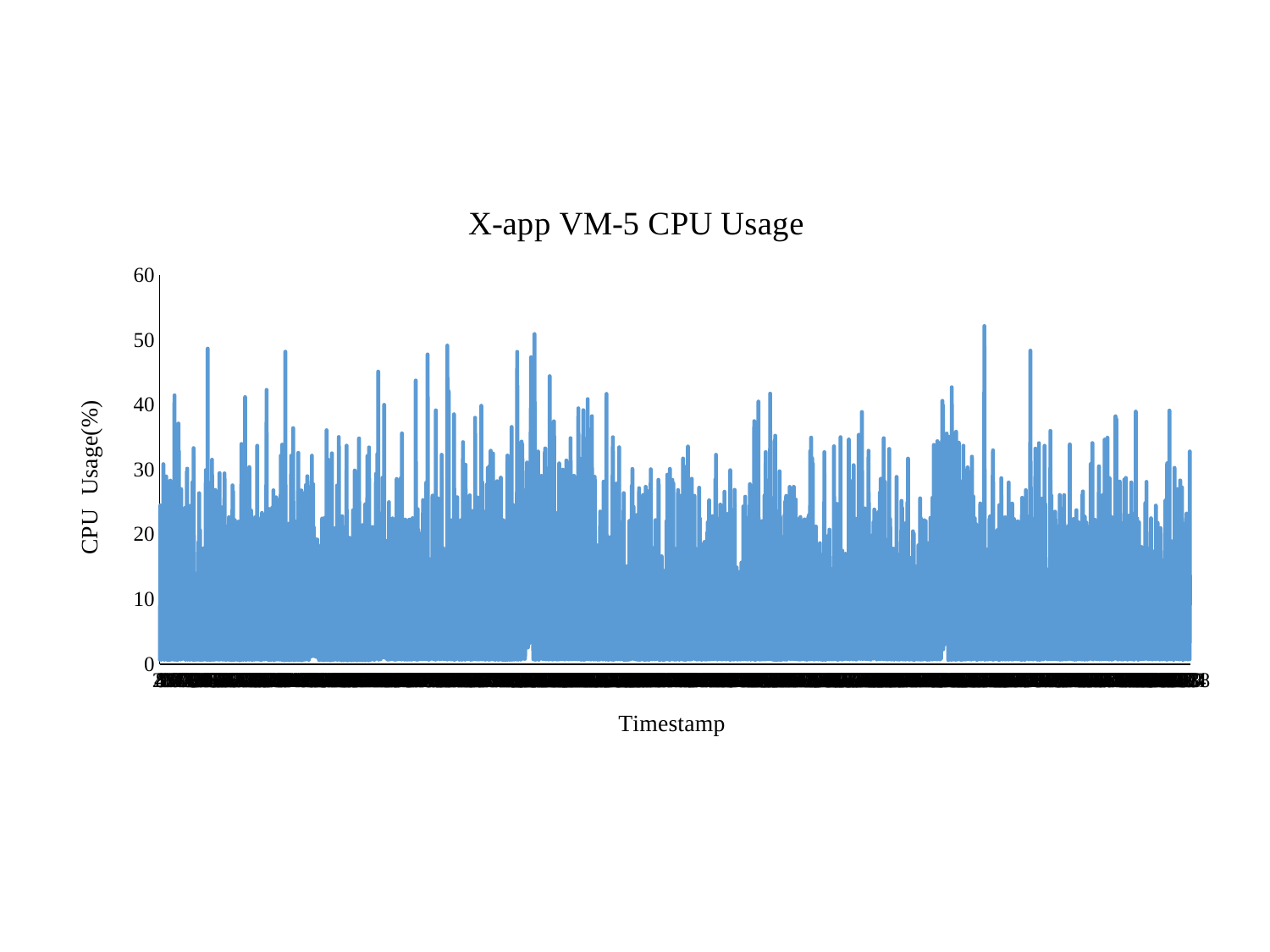

### Chart: X-app VM-5 CPU Usage

| Category | value |
|---|---|